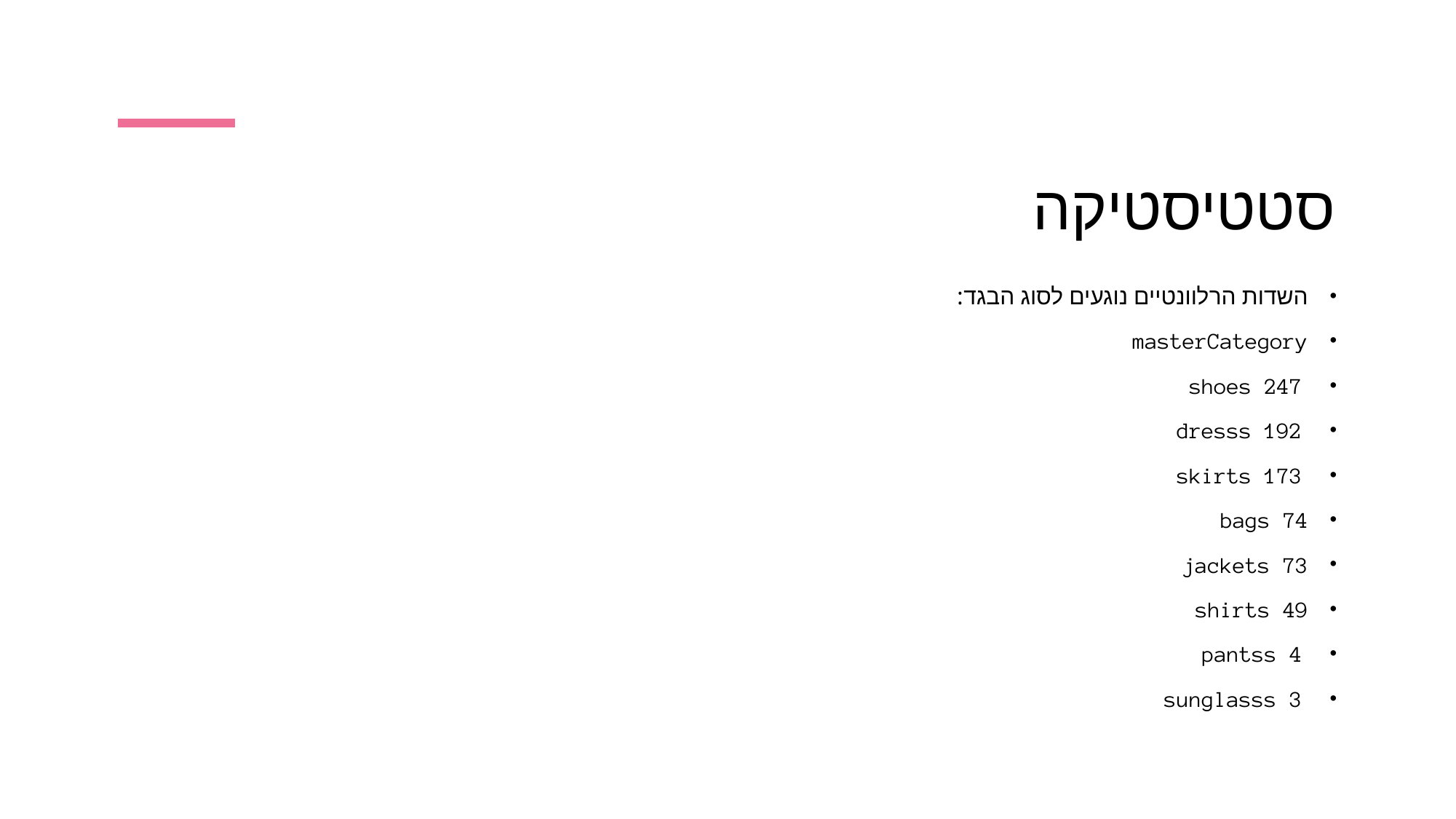

# סטטיסטיקה
השדות הרלוונטיים נוגעים לסוג הבגד:
masterCategory
 shoes 247
 dresss 192
 skirts 173
bags 74
jackets 73
shirts 49
 pantss 4
 sunglasss 3